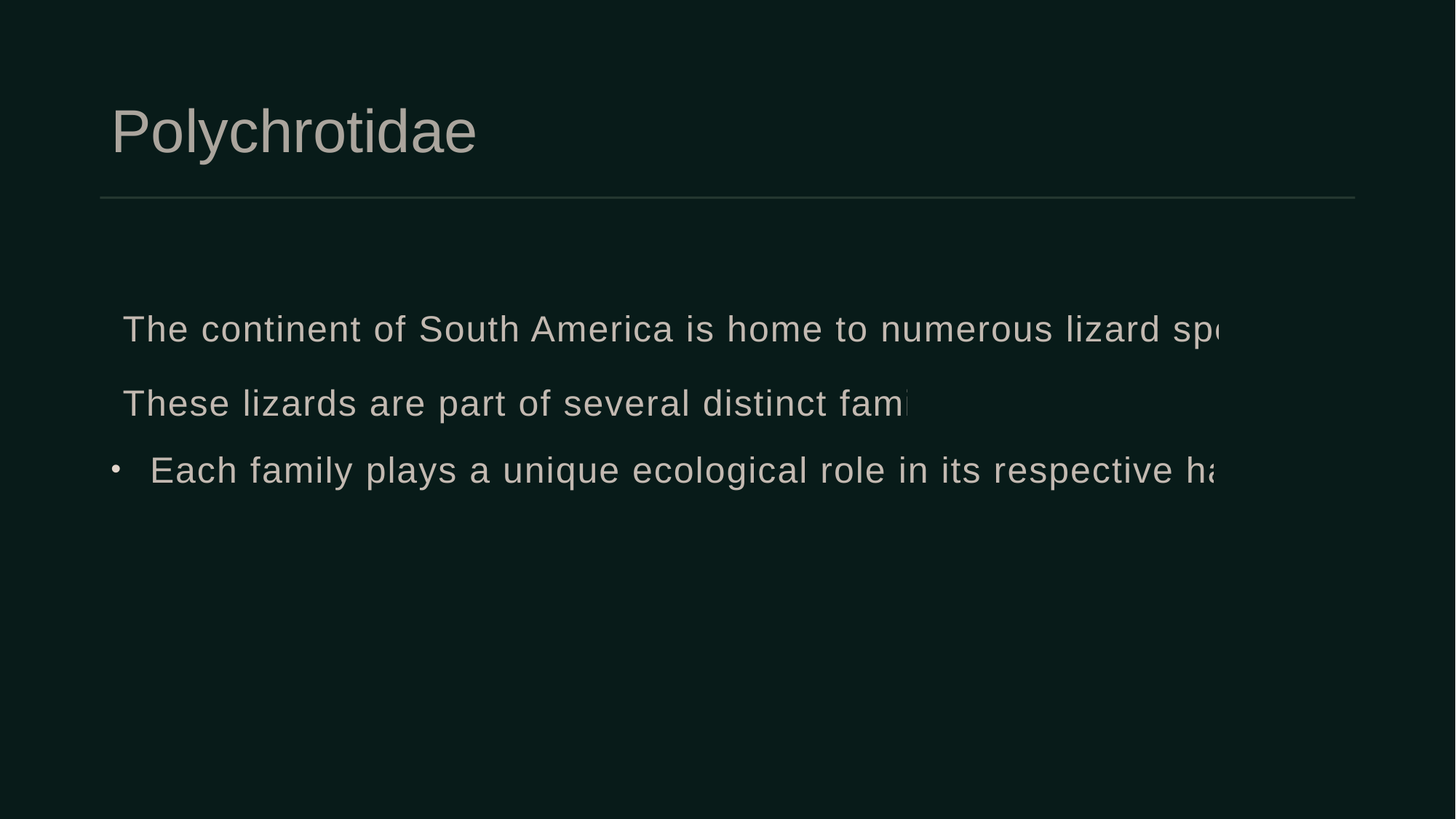

# Polychrotidae
 The continent of South America is home to numerous lizard species.
 These lizards are part of several distinct families.
 Each family plays a unique ecological role in its respective habitat.